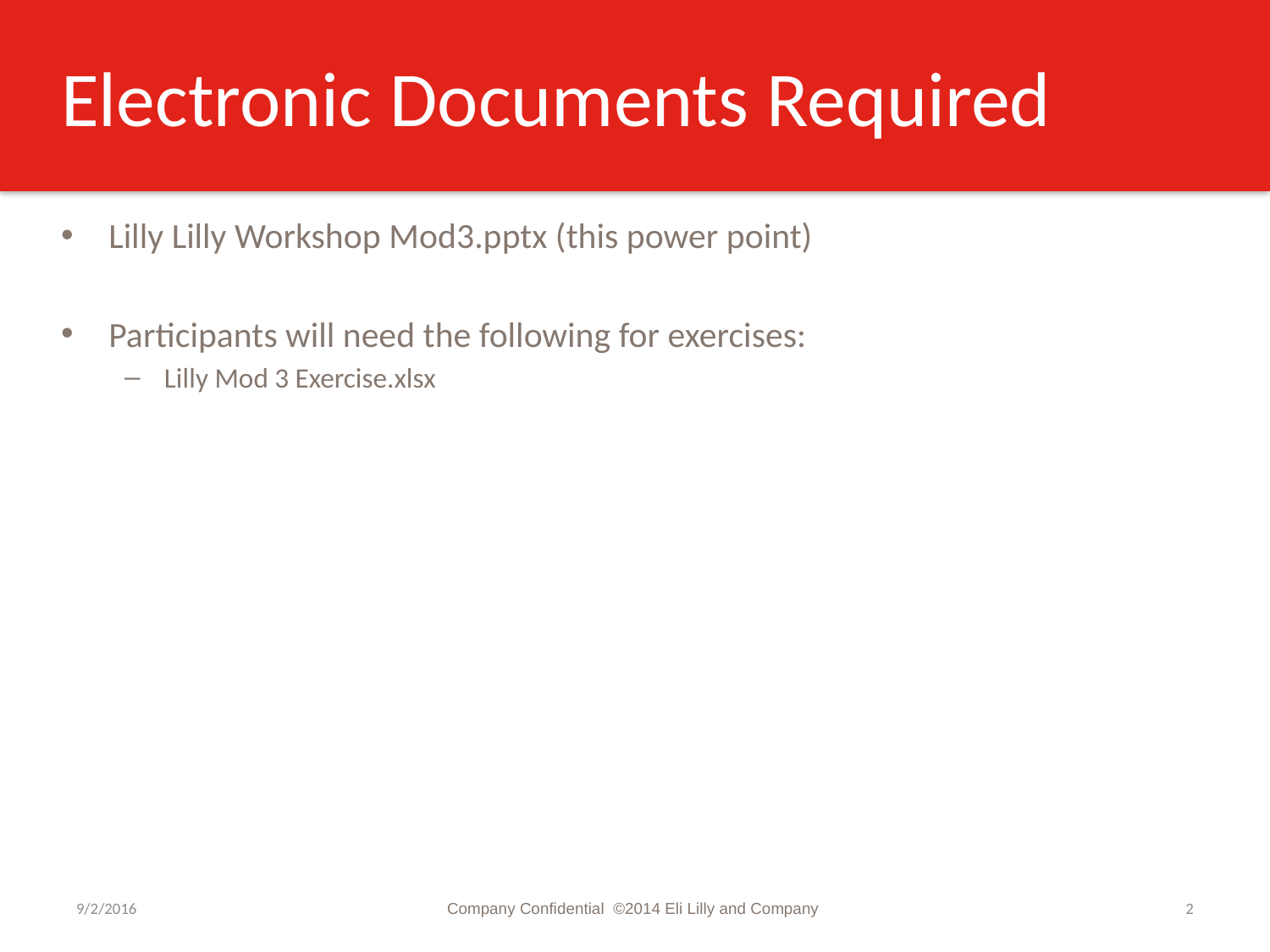

# Electronic Documents Required
Lilly Lilly Workshop Mod3.pptx (this power point)

Participants will need the following for exercises:
Lilly Mod 3 Exercise.xlsx

9/2/2016
Company Confidential  ©2014 Eli Lilly and Company
2